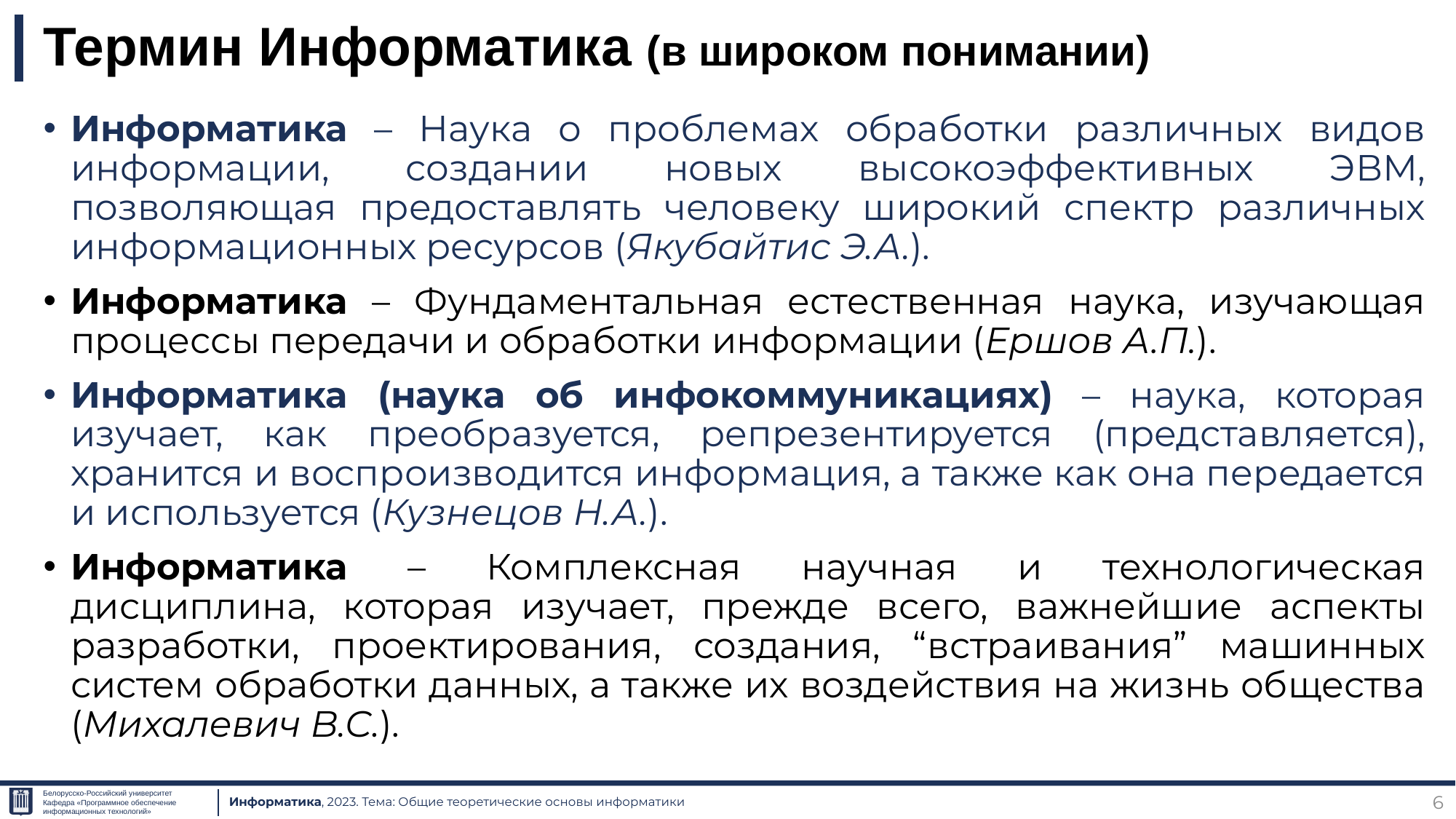

# Термин Информатика (в широком понимании)
Информатика – Наука о проблемах обработки различных видов информации, создании новых высокоэффективных ЭВМ, позволяющая предоставлять человеку широкий спектр различных информационных ресурсов (Якубайтис Э.А.).
Информатика – Фундаментальная естественная наука, изучающая процессы передачи и обработки информации (Ершов А.П.).
Информатика (наука об инфокоммуникациях) – наука, которая изучает, как преобразуется, репрезентируется (представляется), хранится и воспроизводится информация, а также как она передается и используется (Кузнецов Н.А.).
Информатика – Комплексная научная и технологическая дисциплина, которая изучает, прежде всего, важнейшие аспекты разработки, проектирования, создания, “встраивания” машинных систем обработки данных, а также их воздействия на жизнь общества (Михалевич В.С.).
6